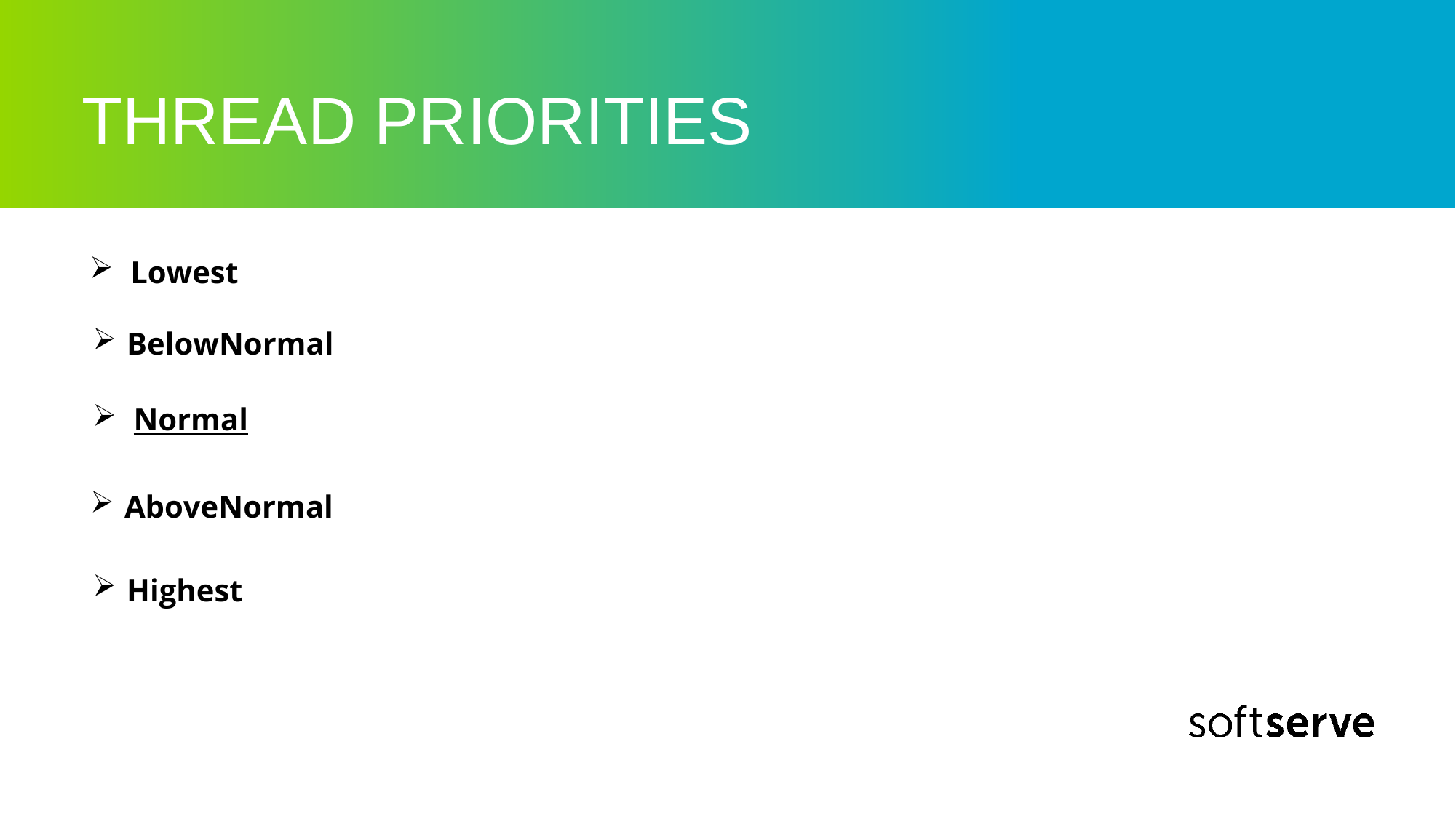

# THREAD PRIORITIES
Lowest
BelowNormal
Normall
AboveNormal
Highest